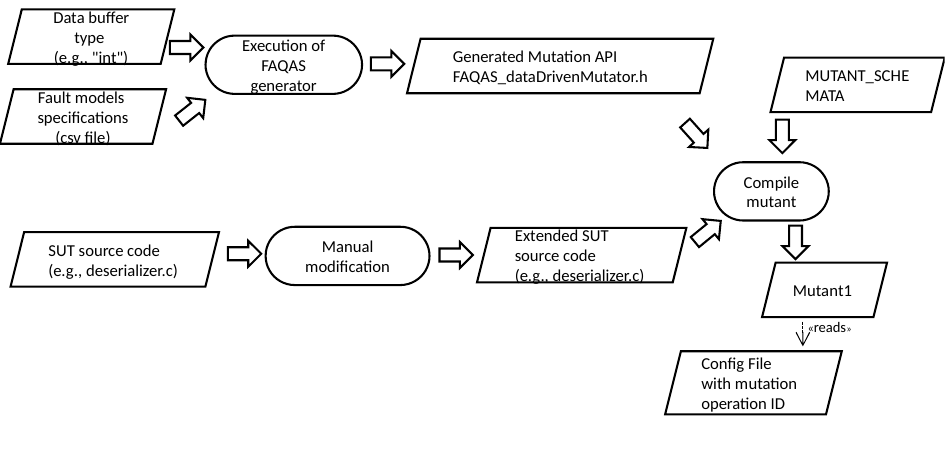

Data buffer type
(e.g., "int")

Execution of
FAQAS generator
Generated Mutation API
FAQAS_dataDrivenMutator.h

MUTANT_SCHEMATA
Fault models
specifications
(csv file)

Compile
mutant

Manual
modification
Extended SUT source code
(e.g., deserializer.c)

SUT source code (e.g., deserializer.c)

Mutant1
«reads»
Config File
with mutation operation ID